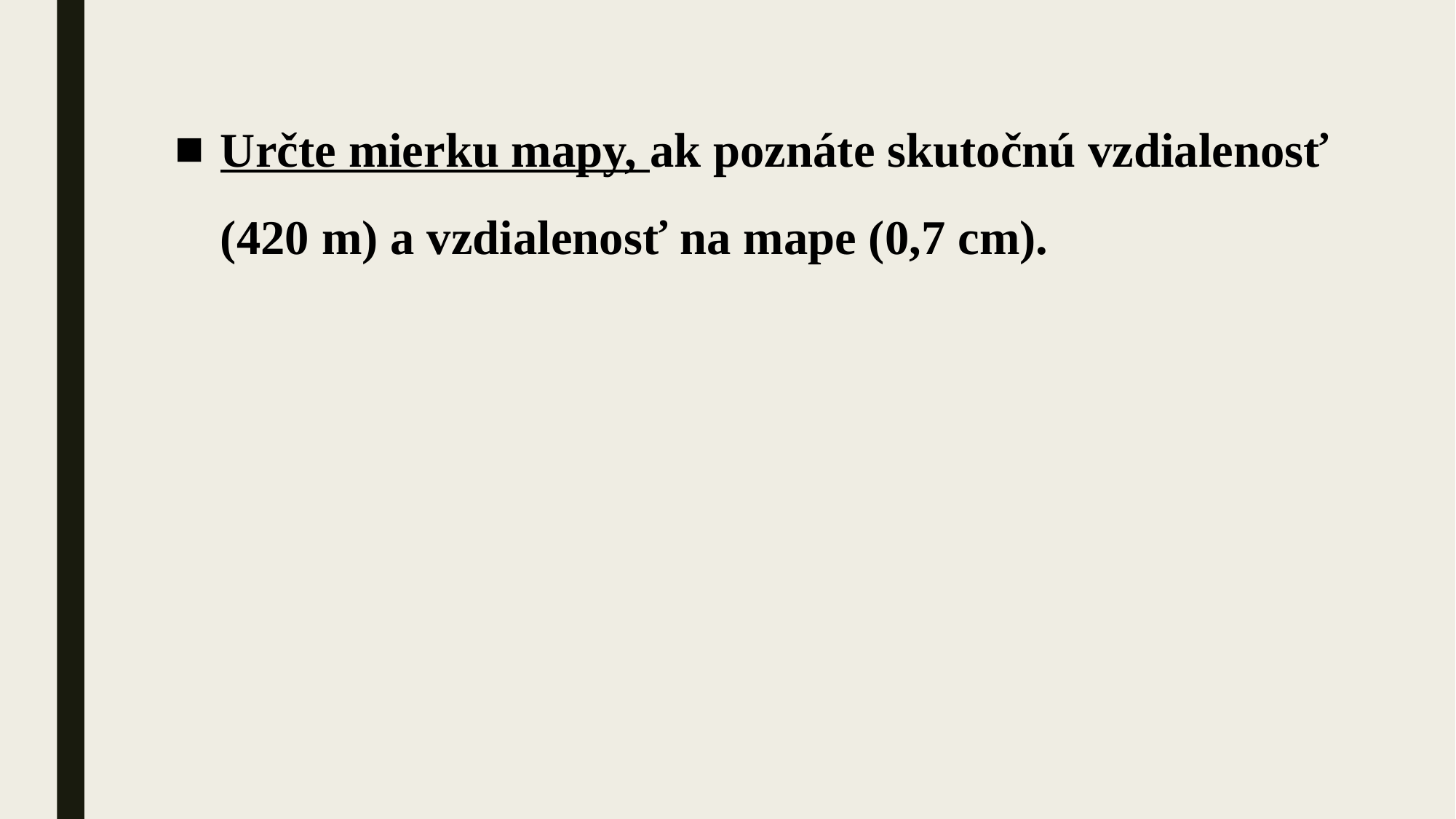

Určte mierku mapy, ak poznáte skutočnú vzdialenosť (420 m) a vzdialenosť na mape (0,7 cm).